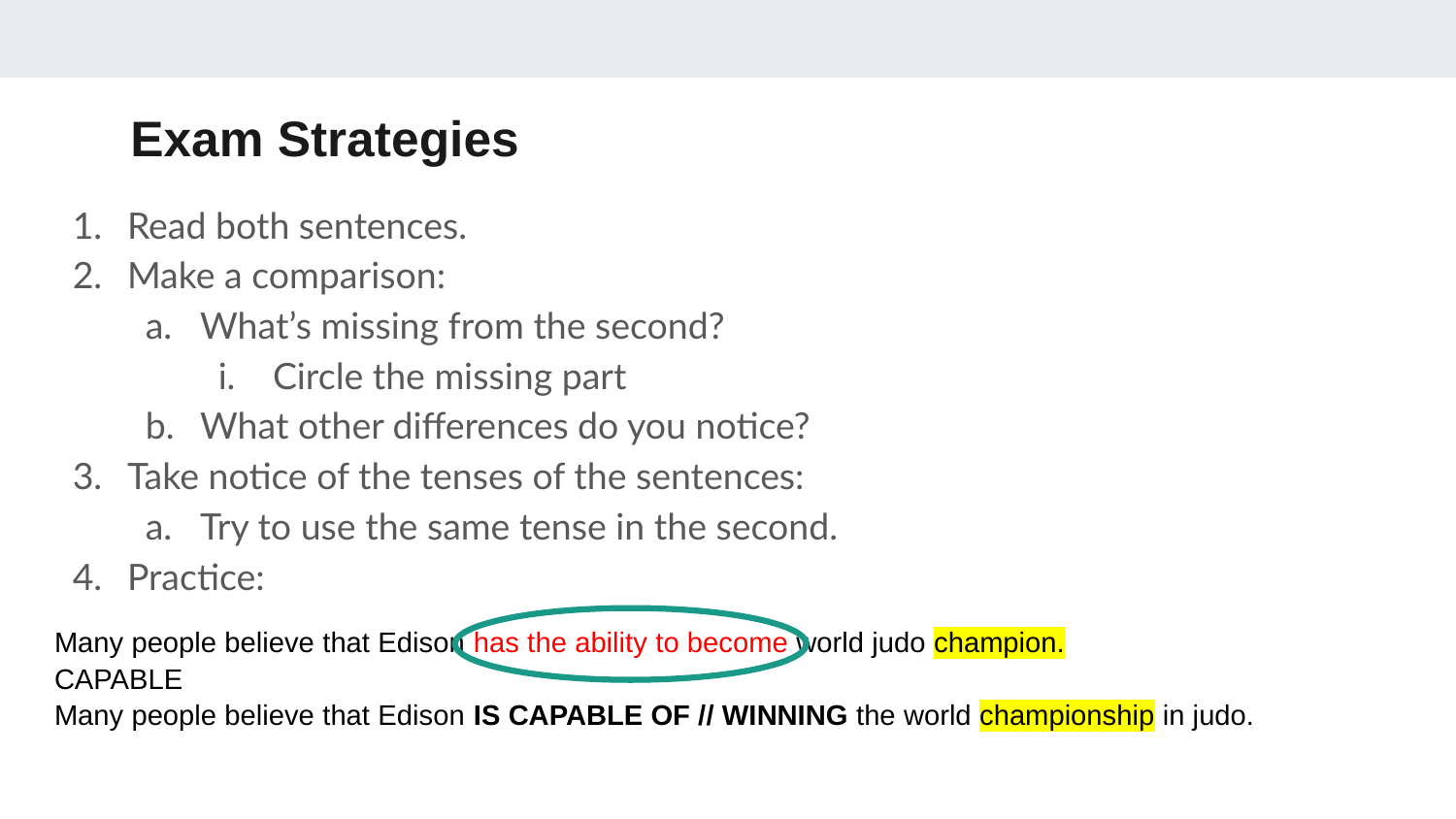

# Exam Strategies
Read both sentences.
Make a comparison:
What’s missing from the second?
Circle the missing part
What other differences do you notice?
Take notice of the tenses of the sentences:
Try to use the same tense in the second.
Practice:
Many people believe that Edison has the ability to become world judo champion.
CAPABLE
Many people believe that Edison IS CAPABLE OF // WINNING the world championship in judo.